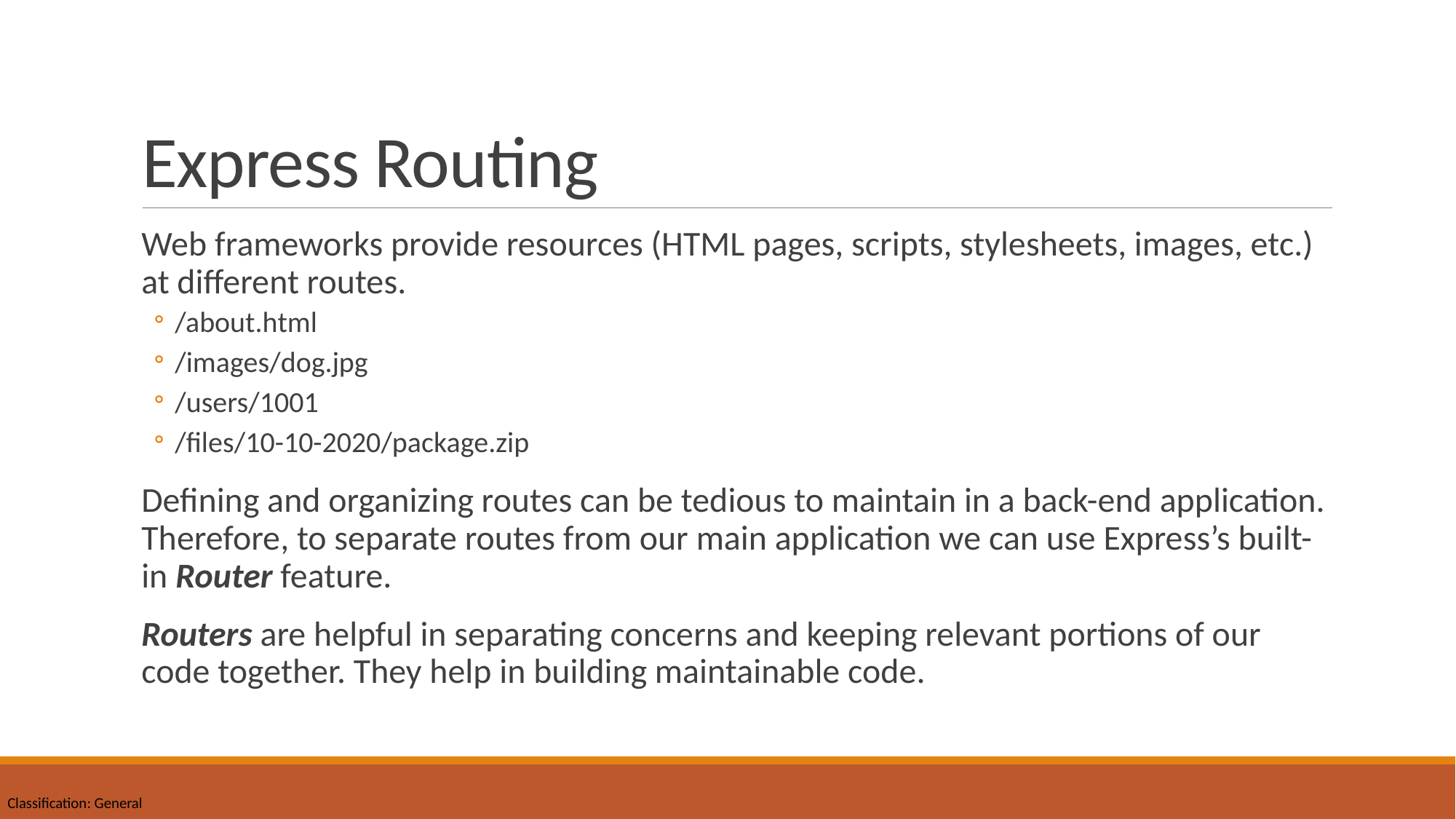

# Express Routing
Web frameworks provide resources (HTML pages, scripts, stylesheets, images, etc.) at different routes.
/about.html
/images/dog.jpg
/users/1001
/files/10-10-2020/package.zip
Defining and organizing routes can be tedious to maintain in a back-end application. Therefore, to separate routes from our main application we can use Express’s built-in Router feature.
Routers are helpful in separating concerns and keeping relevant portions of our code together. They help in building maintainable code.